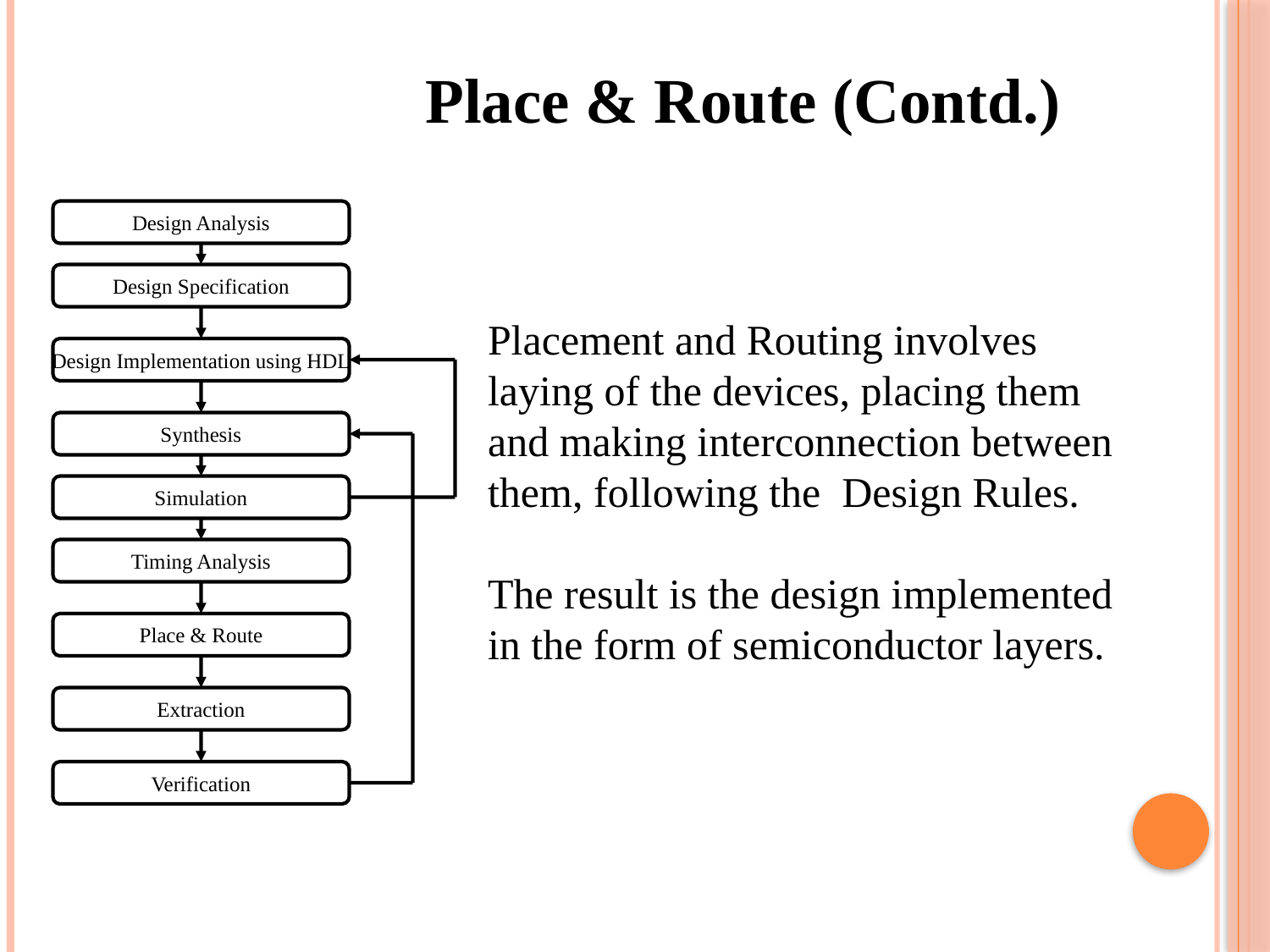

Place & Route (Contd.)
Design Analysis

Design Specification

Design Implementation using HDL

Synthesis

Simulation

Timing Analysis

Place & Route

Extraction

Verification

Placement and Routing involves
laying of the devices, placing them
and making interconnection between
them, following the  Design Rules.

The result is the design implemented
in the form of semiconductor layers.